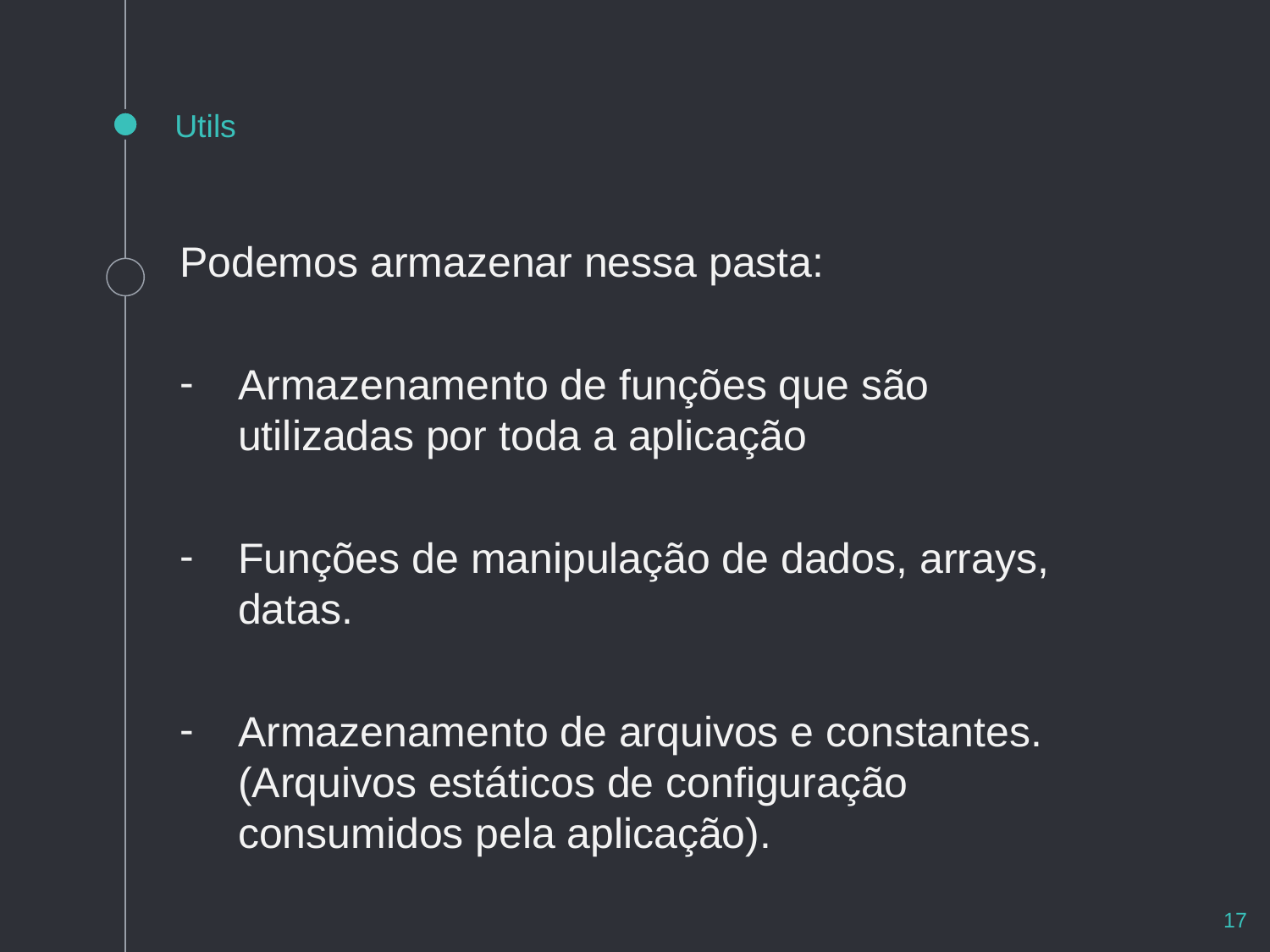

# Utils
Podemos armazenar nessa pasta:

Armazenamento de funções que são utilizadas por toda a aplicação

Funções de manipulação de dados, arrays, datas.

Armazenamento de arquivos e constantes. (Arquivos estáticos de configuração consumidos pela aplicação).
17